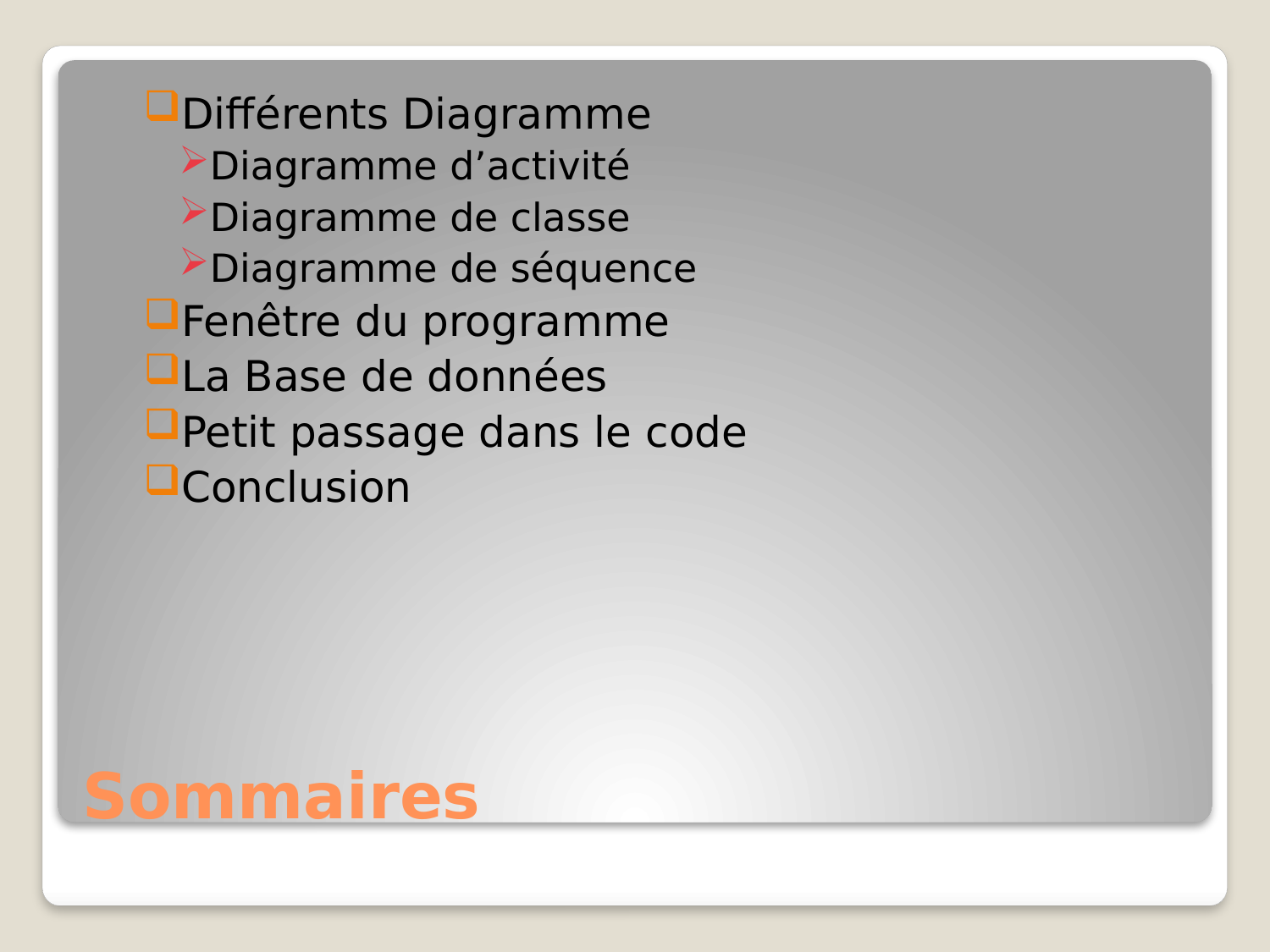

Différents Diagramme
Diagramme d’activité
Diagramme de classe
Diagramme de séquence
Fenêtre du programme
La Base de données
Petit passage dans le code
Conclusion
# Sommaires